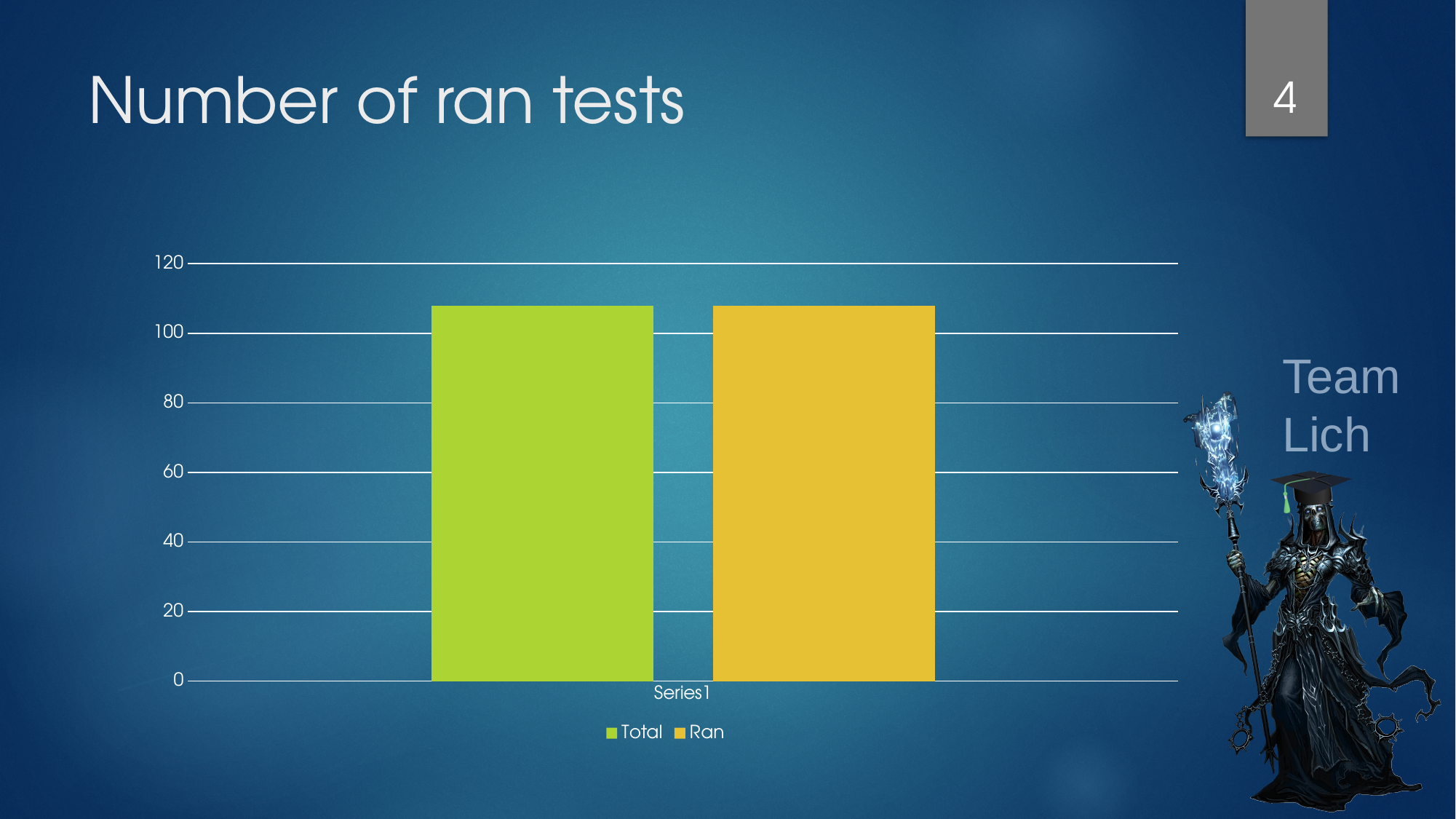

4
# Number of ran tests

### Chart

| Category | Total | Ran |
|---|---|---|
|  | 108.0 | 108.0 |
Team Lich